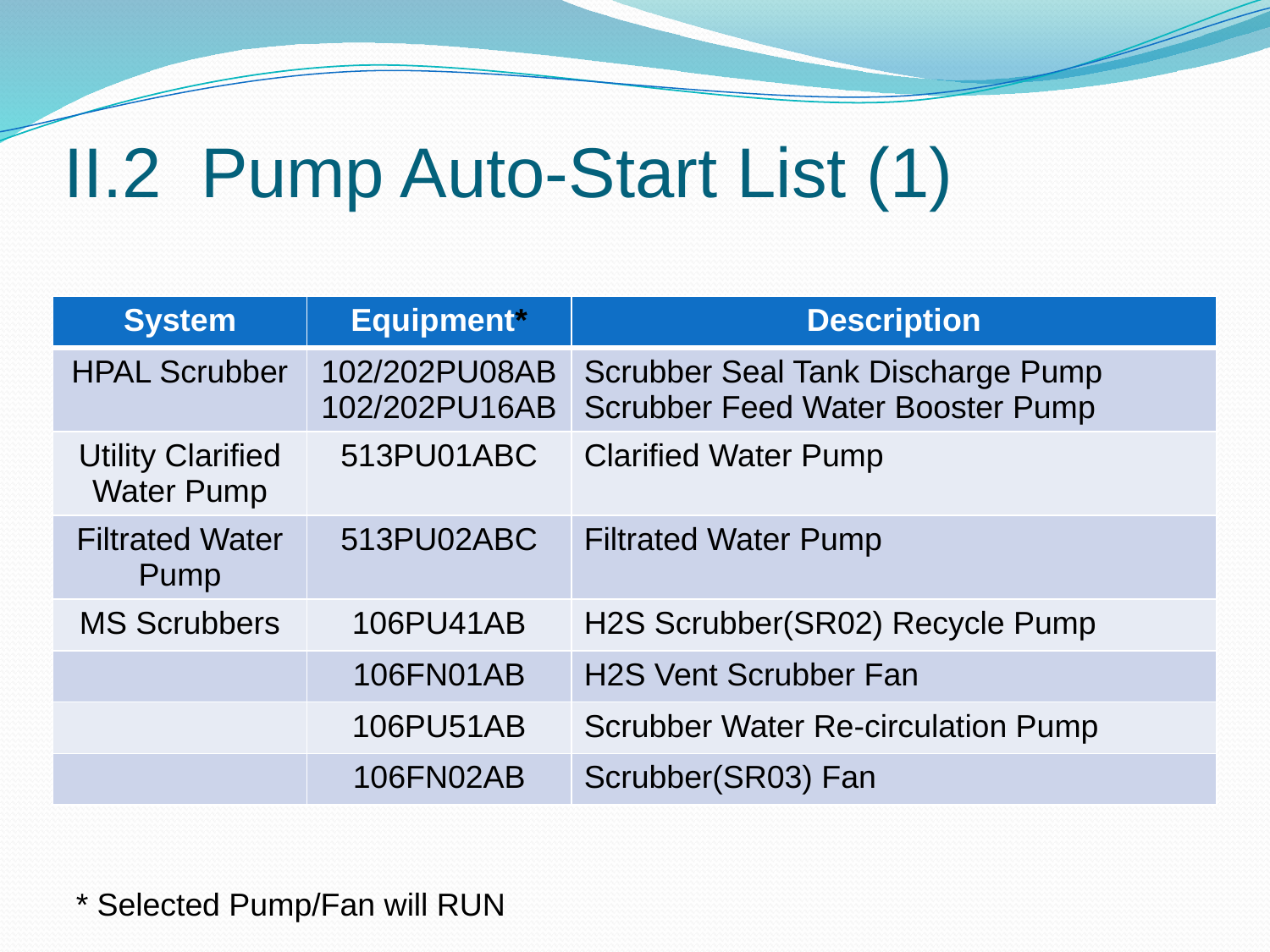

# II.2  Pump Auto-Start List (1)
| System | Equipment\* | Description |
| --- | --- | --- |
| HPAL Scrubber | 102/202PU08AB 102/202PU16AB | Scrubber Seal Tank Discharge Pump Scrubber Feed Water Booster Pump |
| Utility Clarified Water Pump | 513PU01ABC | Clarified Water Pump |
| Filtrated Water Pump | 513PU02ABC | Filtrated Water Pump |
| MS Scrubbers | 106PU41AB | H2S Scrubber(SR02) Recycle Pump |
|  | 106FN01AB | H2S Vent Scrubber Fan |
|  | 106PU51AB | Scrubber Water Re-circulation Pump |
|  | 106FN02AB | Scrubber(SR03) Fan |
* Selected Pump/Fan will RUN